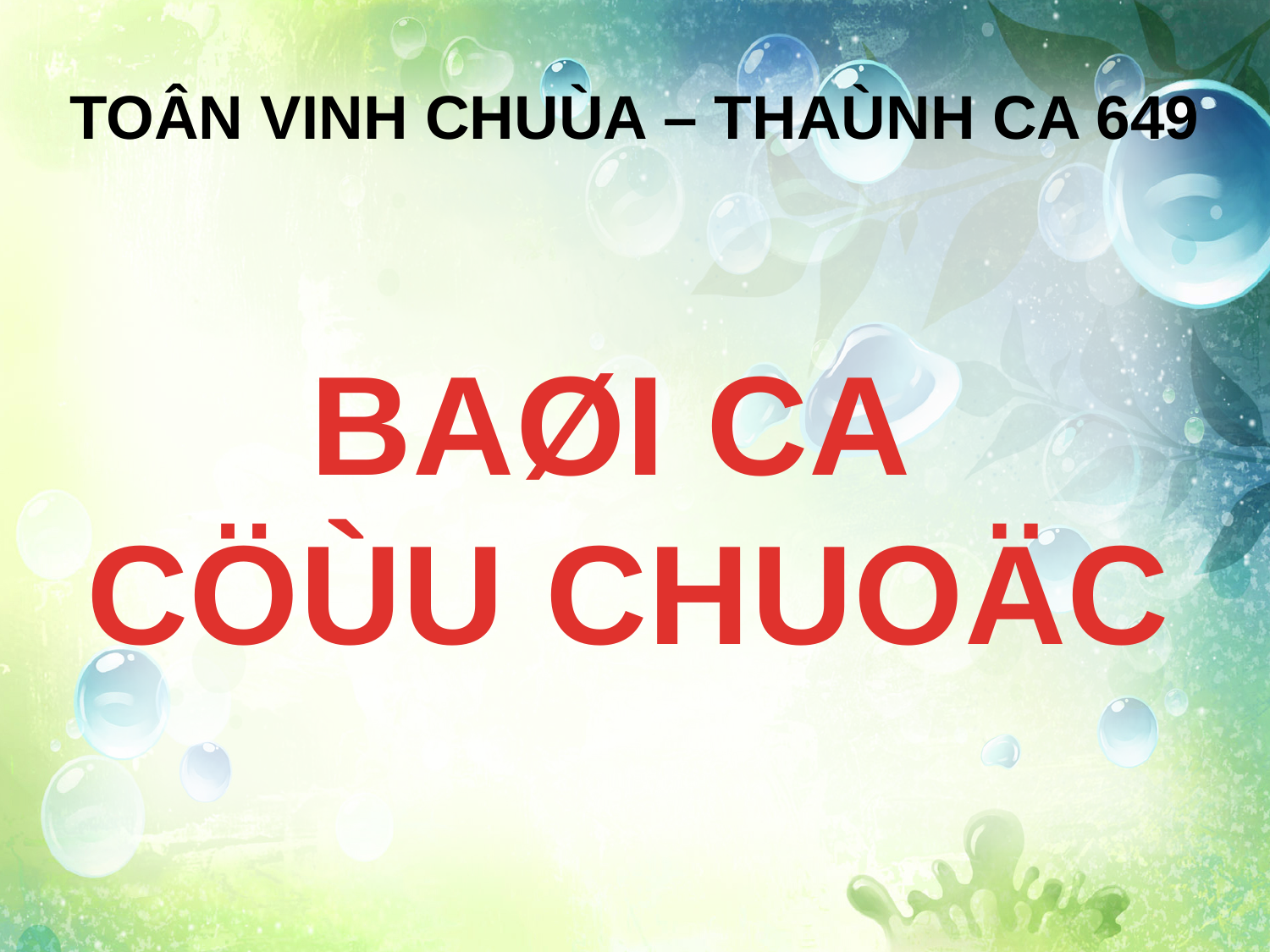

TOÂN VINH CHUÙA – THAÙNH CA 649
BAØI CA
CÖÙU CHUOÄC